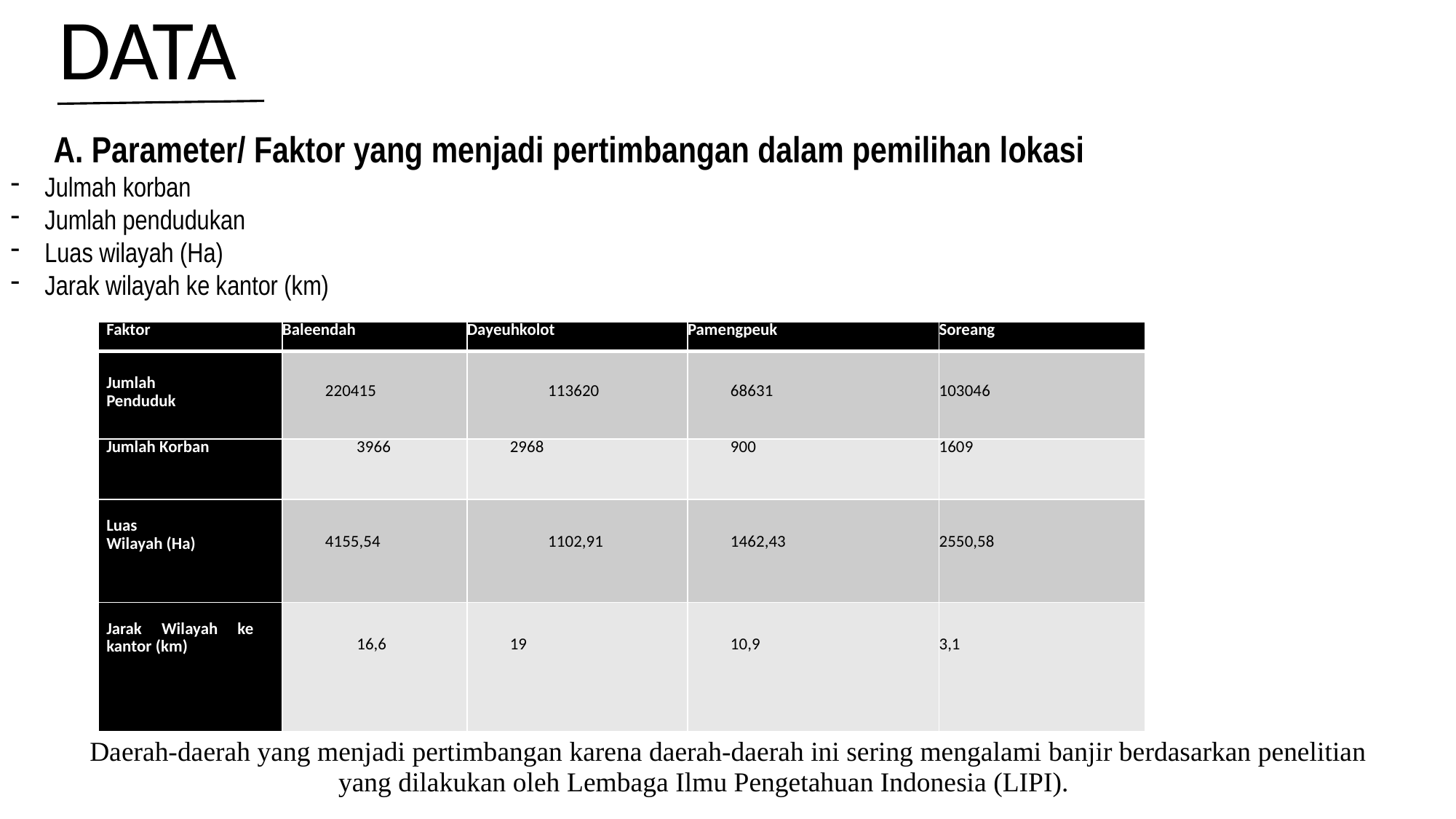

# DATA
A. Parameter/ Faktor yang menjadi pertimbangan dalam pemilihan lokasi
Julmah korban
Jumlah pendudukan
Luas wilayah (Ha)
Jarak wilayah ke kantor (km)

| Faktor | Baleendah | Dayeuhkolot | Pamengpeuk | Soreang |
| --- | --- | --- | --- | --- |
| Jumlah Penduduk | 220415 | 113620 | 68631 | 103046 |
| Jumlah Korban | 3966 | 2968 | 900 | 1609 |
| Luas Wilayah (Ha) | 4155,54 | 1102,91 | 1462,43 | 2550,58 |
| Jarak Wilayah ke kantor (km) | 16,6 | 19 | 10,9 | 3,1 |
Daerah-daerah yang menjadi pertimbangan karena daerah-daerah ini sering mengalami banjir berdasarkan penelitian yang dilakukan oleh Lembaga Ilmu Pengetahuan Indonesia (LIPI).